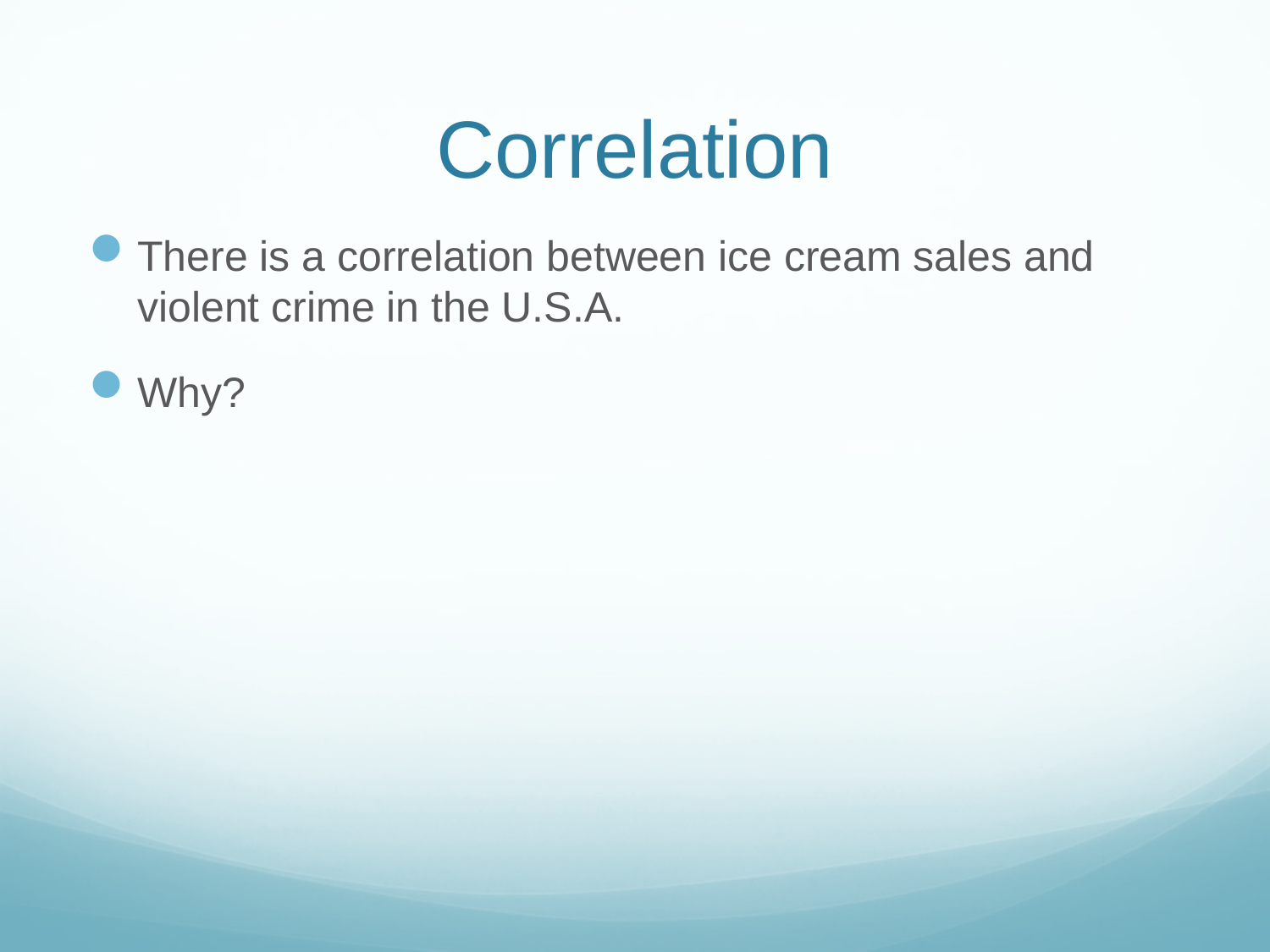

# Correlation
There is a correlation between ice cream sales and violent crime in the U.S.A.
Why?